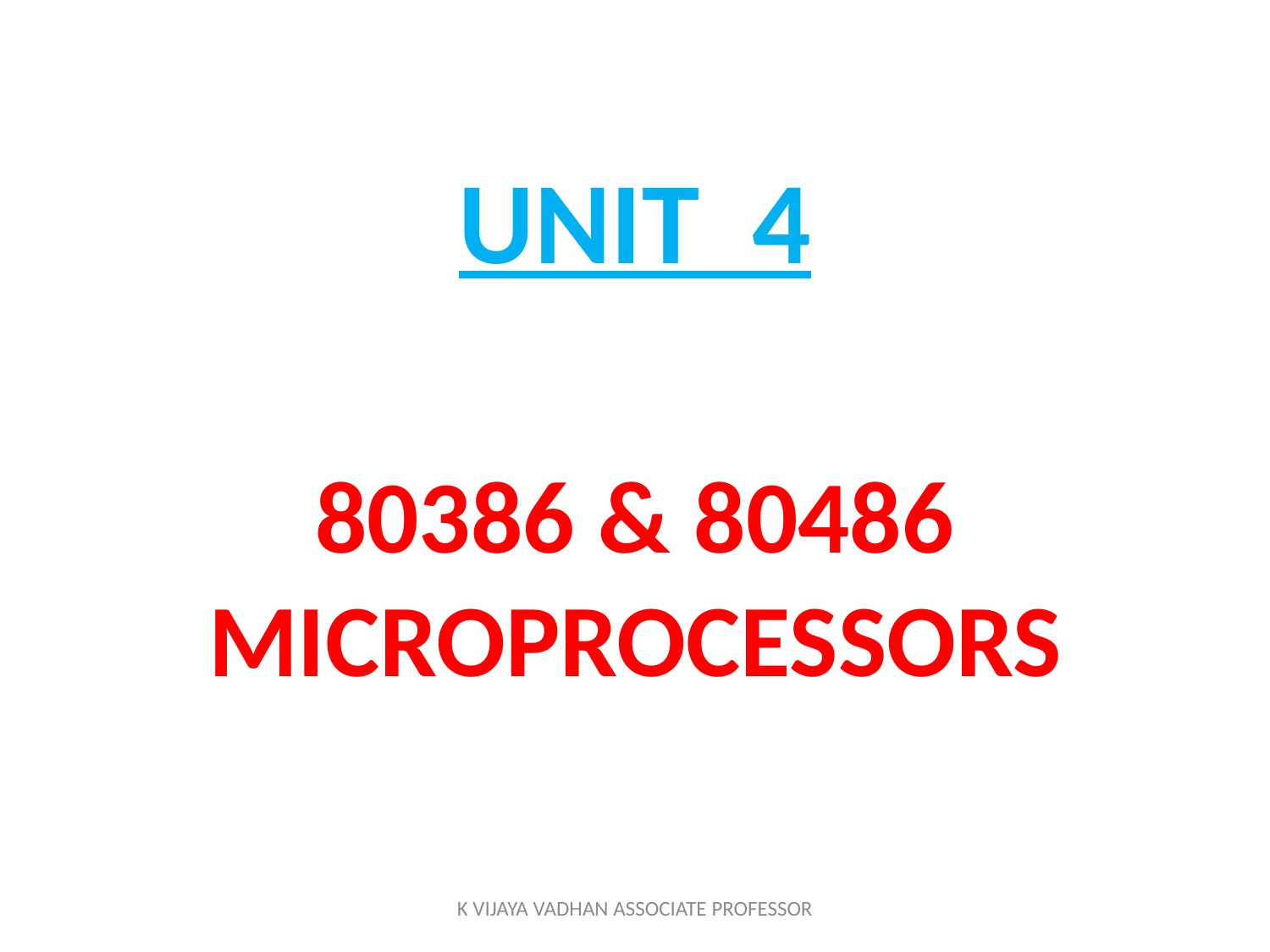

# UNIT  4
80386 & 80486 MICROPROCESSORS

K VIJAYA VADHAN ASSOCIATE PROFESSOR